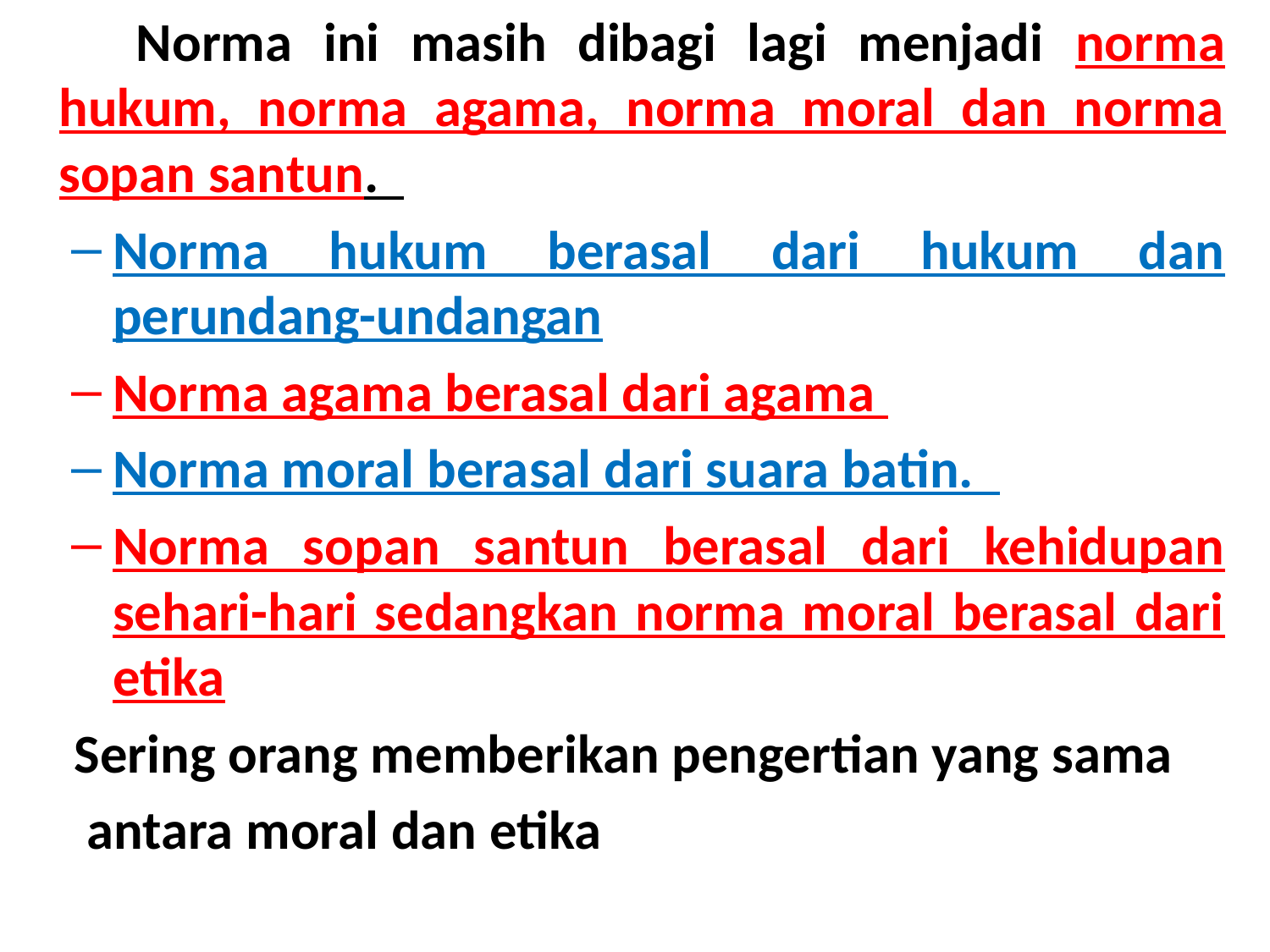

Norma ini masih dibagi lagi menjadi norma hukum, norma agama, norma moral dan norma sopan santun.
Norma hukum berasal dari hukum dan perundang-undangan
Norma agama berasal dari agama
Norma moral berasal dari suara batin.
Norma sopan santun berasal dari kehidupan sehari-hari sedangkan norma moral berasal dari etika
Sering orang memberikan pengertian yang sama
 antara moral dan etika